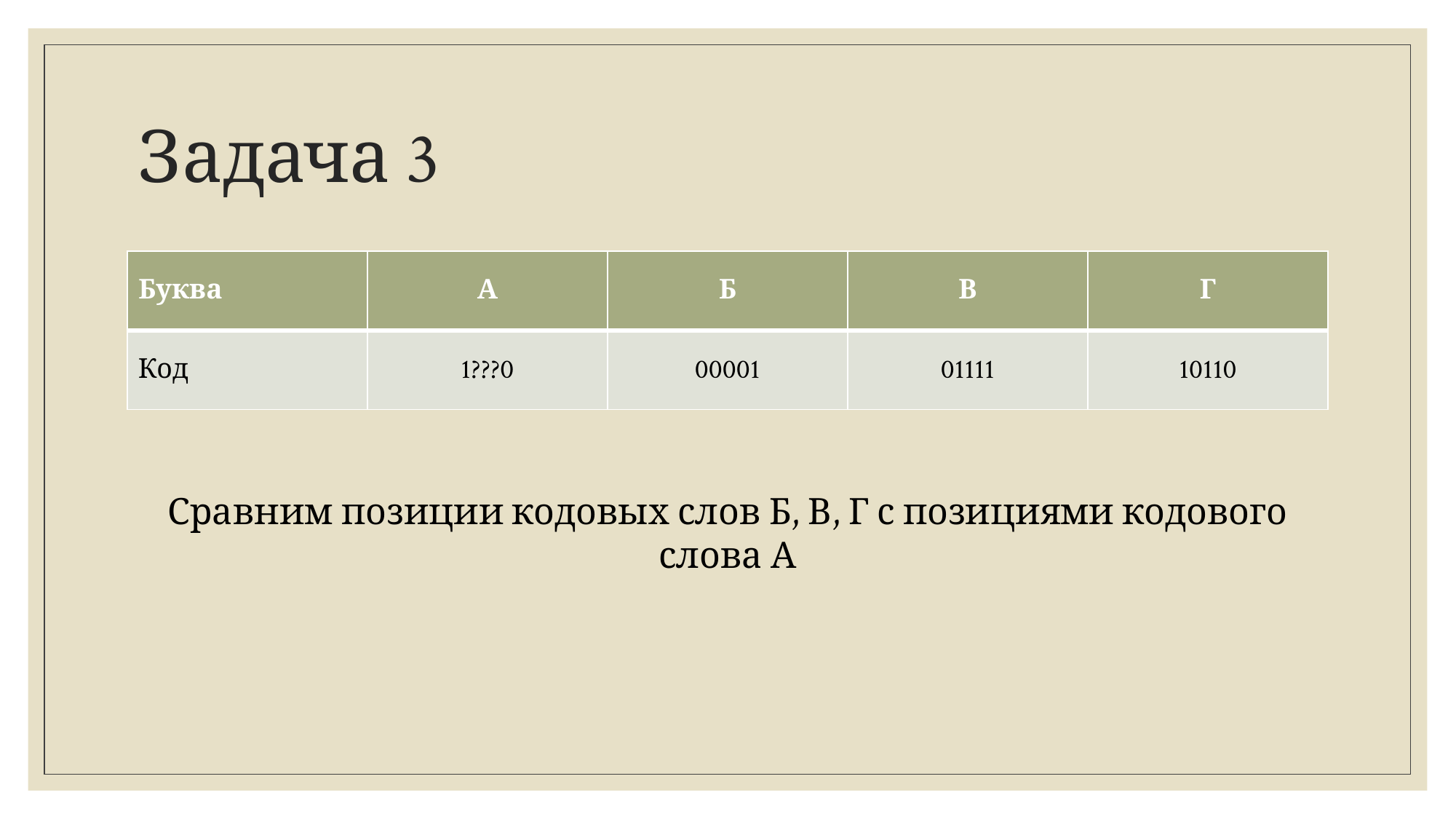

# Задача 3
| Буква | А | Б | В | Г |
| --- | --- | --- | --- | --- |
| Код | 1???0 | 00001 | 01111 | 10110 |
Сравним позиции кодовых слов Б, В, Г с позициями кодового слова А